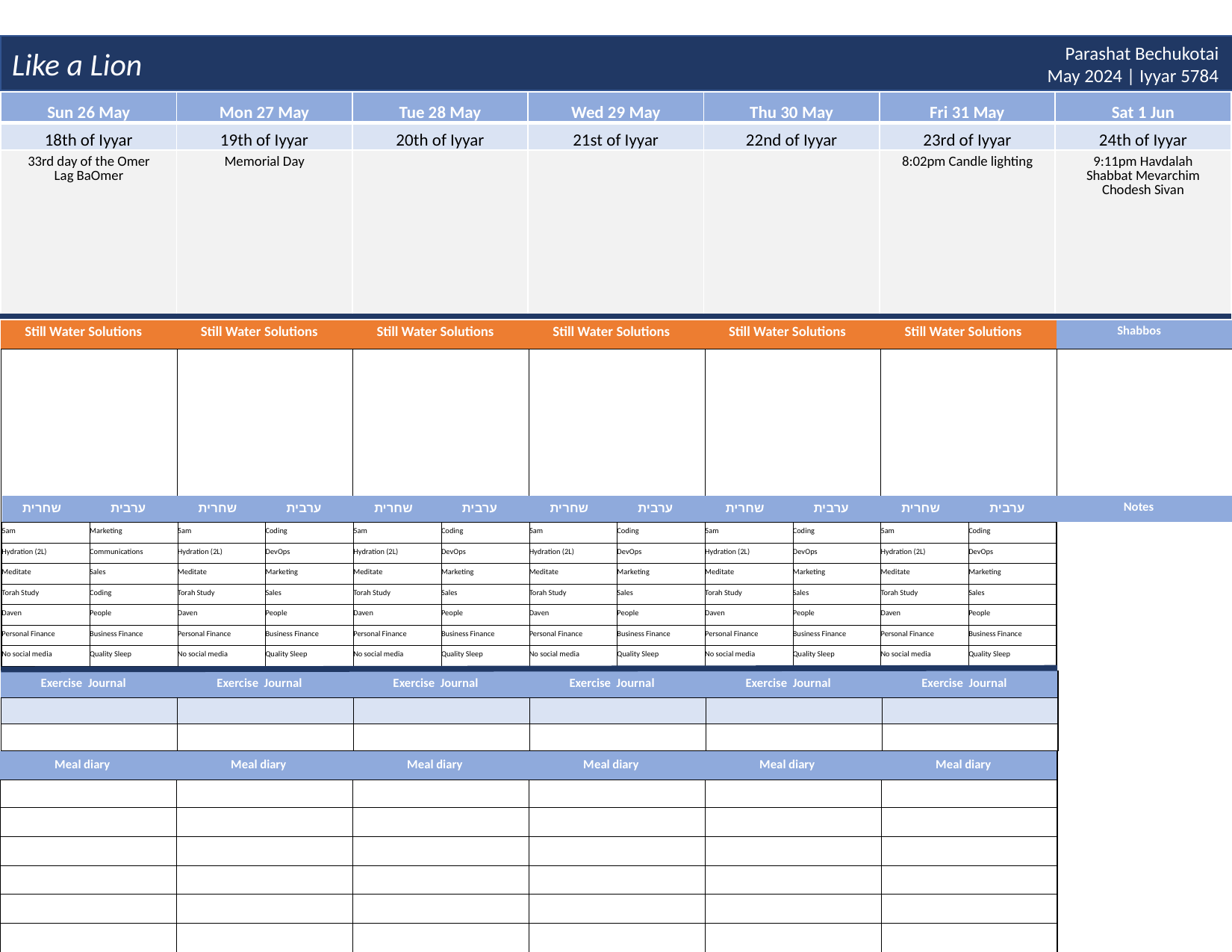

Like a Lion
Parashat Bechukotai
May 2024 | Iyyar 5784

| Sun 26 May | Mon 27 May | Tue 28 May | Wed 29 May | Thu 30 May | Fri 31 May | Sat 1 Jun |
| --- | --- | --- | --- | --- | --- | --- |
| 18th of Iyyar | 19th of Iyyar | 20th of Iyyar | 21st of Iyyar | 22nd of Iyyar | 23rd of Iyyar | 24th of Iyyar |
| 33rd day of the Omer Lag BaOmer | Memorial Day |  |  |  | 8:02pm Candle lighting | 9:11pm Havdalah Shabbat Mevarchim Chodesh Sivan |
| Still Water Solutions | Still Water Solutions | Still Water Solutions | Still Water Solutions | Still Water Solutions | Still Water Solutions | Shabbos |
| --- | --- | --- | --- | --- | --- | --- |
|  |  |  |  |  |  |  |
| שחרית | ערבית | שחרית | ערבית | שחרית | ערבית | שחרית | ערבית | שחרית | ערבית | שחרית | ערבית | Notes |  |
| --- | --- | --- | --- | --- | --- | --- | --- | --- | --- | --- | --- | --- | --- |
| 5am | Marketing | 5am | Coding | 5am | Coding | 5am | Coding | 5am | Coding | 5am | Coding |  |  |
| Hydration (2L) | Communications | Hydration (2L) | DevOps | Hydration (2L) | DevOps | Hydration (2L) | DevOps | Hydration (2L) | DevOps | Hydration (2L) | DevOps |  |  |
| Meditate | Sales | Meditate | Marketing | Meditate | Marketing | Meditate | Marketing | Meditate | Marketing | Meditate | Marketing |  |  |
| Torah Study | Coding | Torah Study | Sales | Torah Study | Sales | Torah Study | Sales | Torah Study | Sales | Torah Study | Sales |  |  |
| Daven | People | Daven | People | Daven | People | Daven | People | Daven | People | Daven | People |  |  |
| Personal Finance | Business Finance | Personal Finance | Business Finance | Personal Finance | Business Finance | Personal Finance | Business Finance | Personal Finance | Business Finance | Personal Finance | Business Finance |  |  |
| No social media | Quality Sleep | No social media | Quality Sleep | No social media | Quality Sleep | No social media | Quality Sleep | No social media | Quality Sleep | No social media | Quality Sleep |  |  |
| Exercise Journal | Exercise Journal | Exercise Journal | Exercise Journal | Exercise Journal | Exercise Journal |
| --- | --- | --- | --- | --- | --- |
|  |  |  |  |  |  |
|  |  |  |  |  |  |
| Meal diary | Meal diary | Meal diary | Meal diary | Meal diary | Meal diary |
| --- | --- | --- | --- | --- | --- |
|  |  |  |  |  |  |
|  |  |  |  |  |  |
|  |  |  |  |  |  |
|  |  |  |  |  |  |
|  |  |  |  |  |  |
|  |  |  |  |  |  |